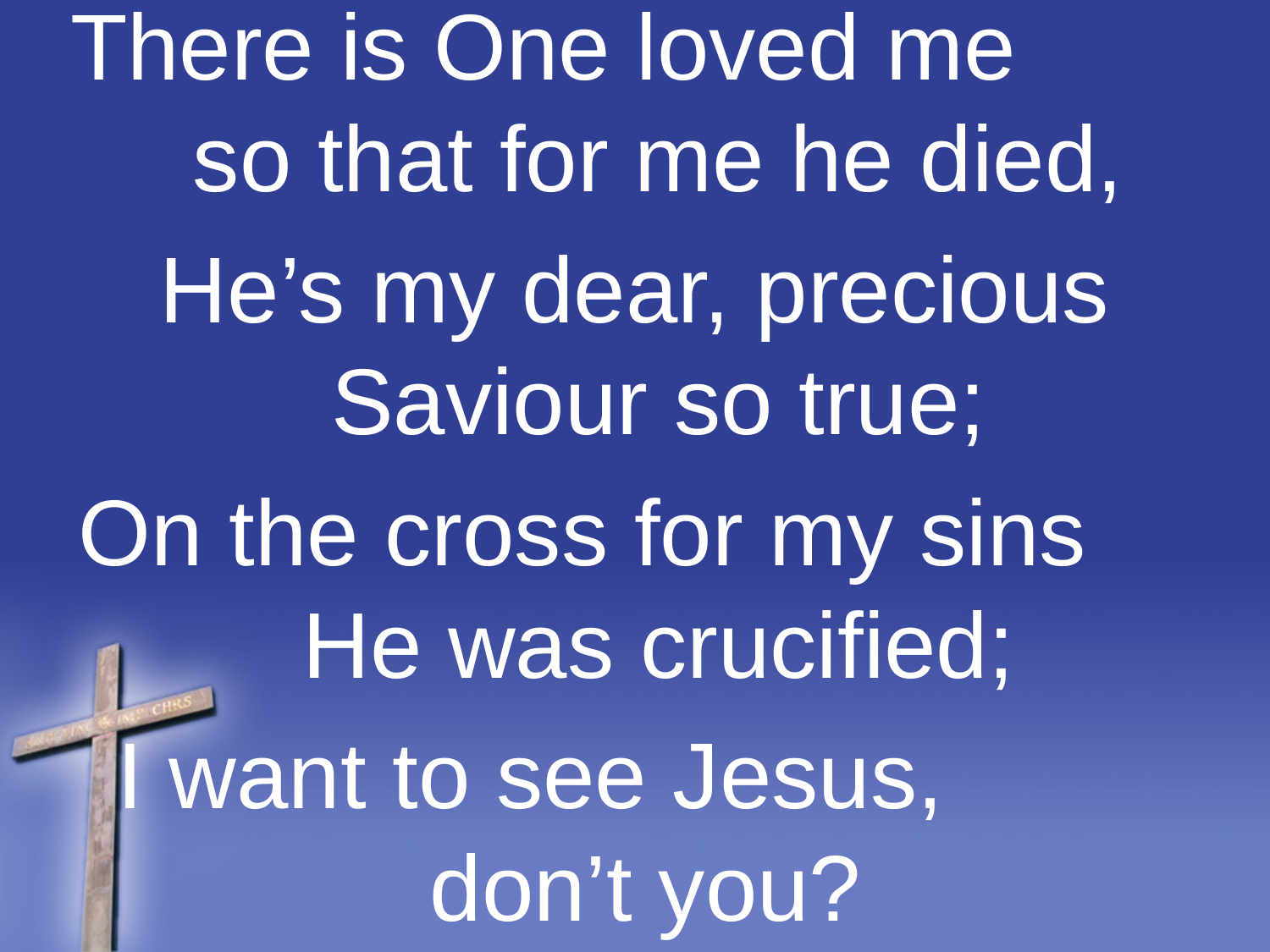

There is One loved me        so that for me he died,
He’s my dear, precious Saviour so true;
On the cross for my sins     He was crucified;
I want to see Jesus,         don’t you?